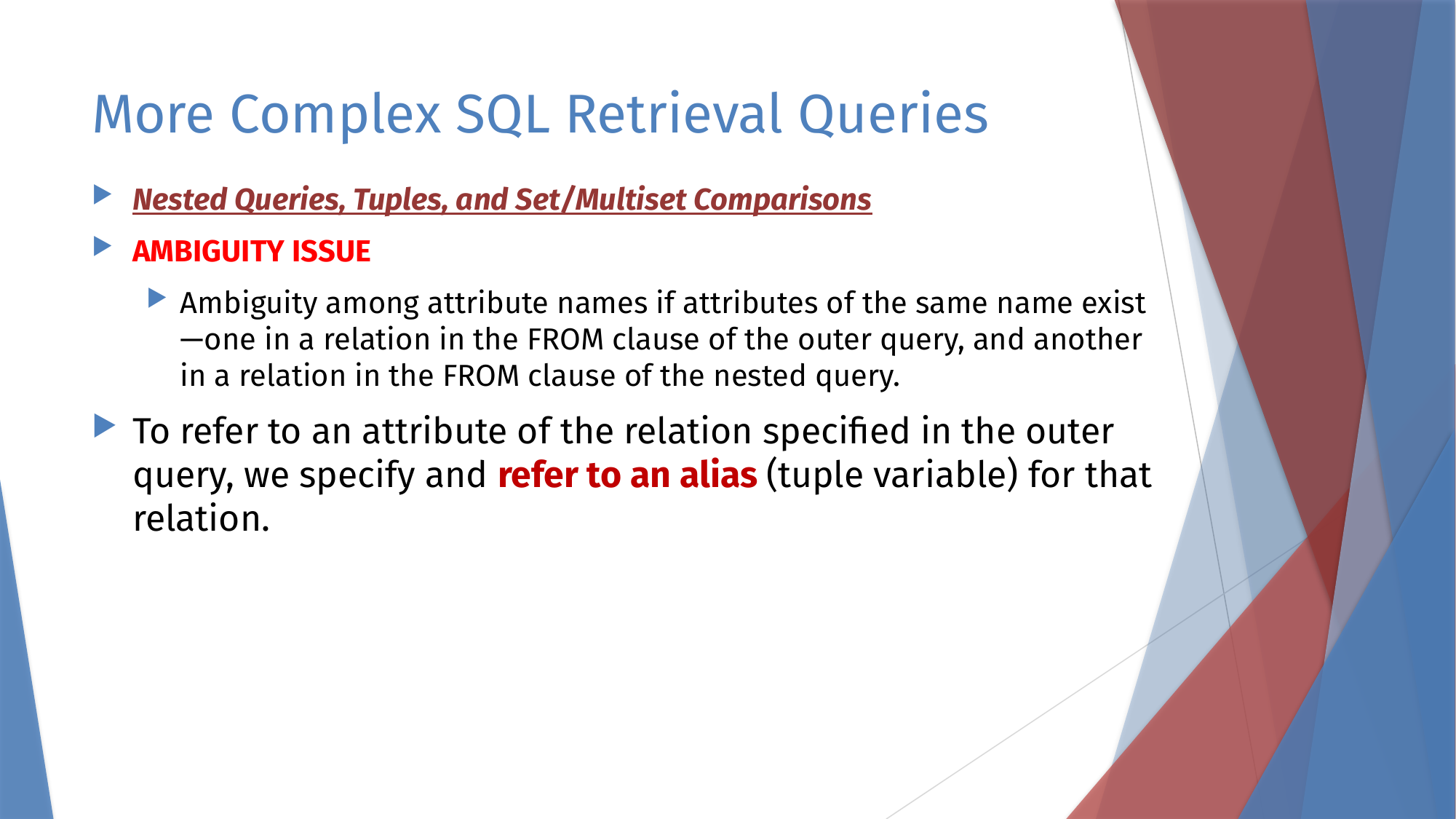

# More Complex SQL Retrieval Queries
Nested Queries, Tuples, and Set/Multiset Comparisons
AMBIGUITY ISSUE
Ambiguity among attribute names if attributes of the same name exist—one in a relation in the FROM clause of the outer query, and another in a relation in the FROM clause of the nested query.
To refer to an attribute of the relation specified in the outer query, we specify and refer to an alias (tuple variable) for that relation.